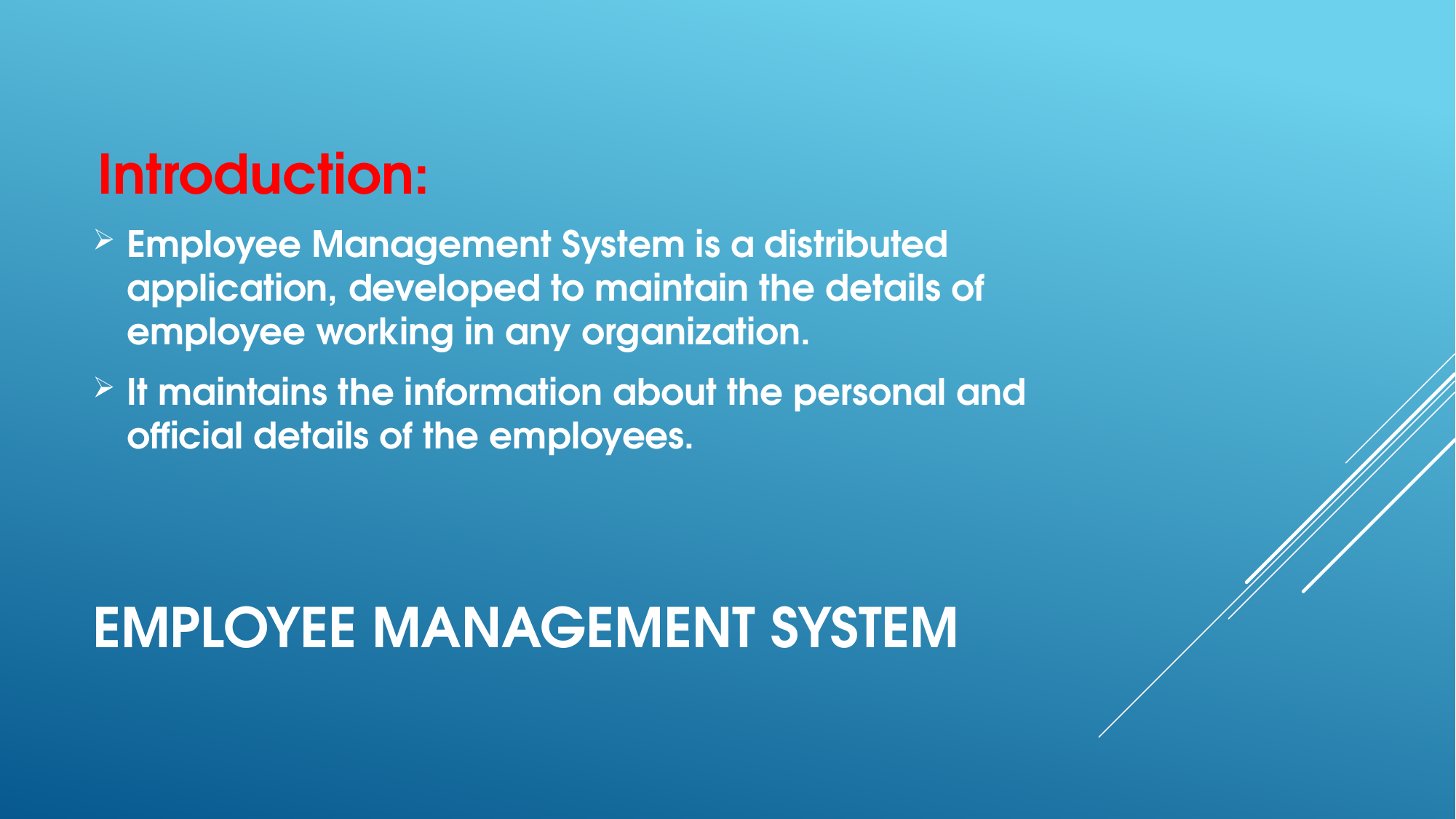

Introduction:
Employee Management System is a distributed application, developed to maintain the details of employee working in any organization.
It maintains the information about the personal and official details of the employees.
# Employee Management System